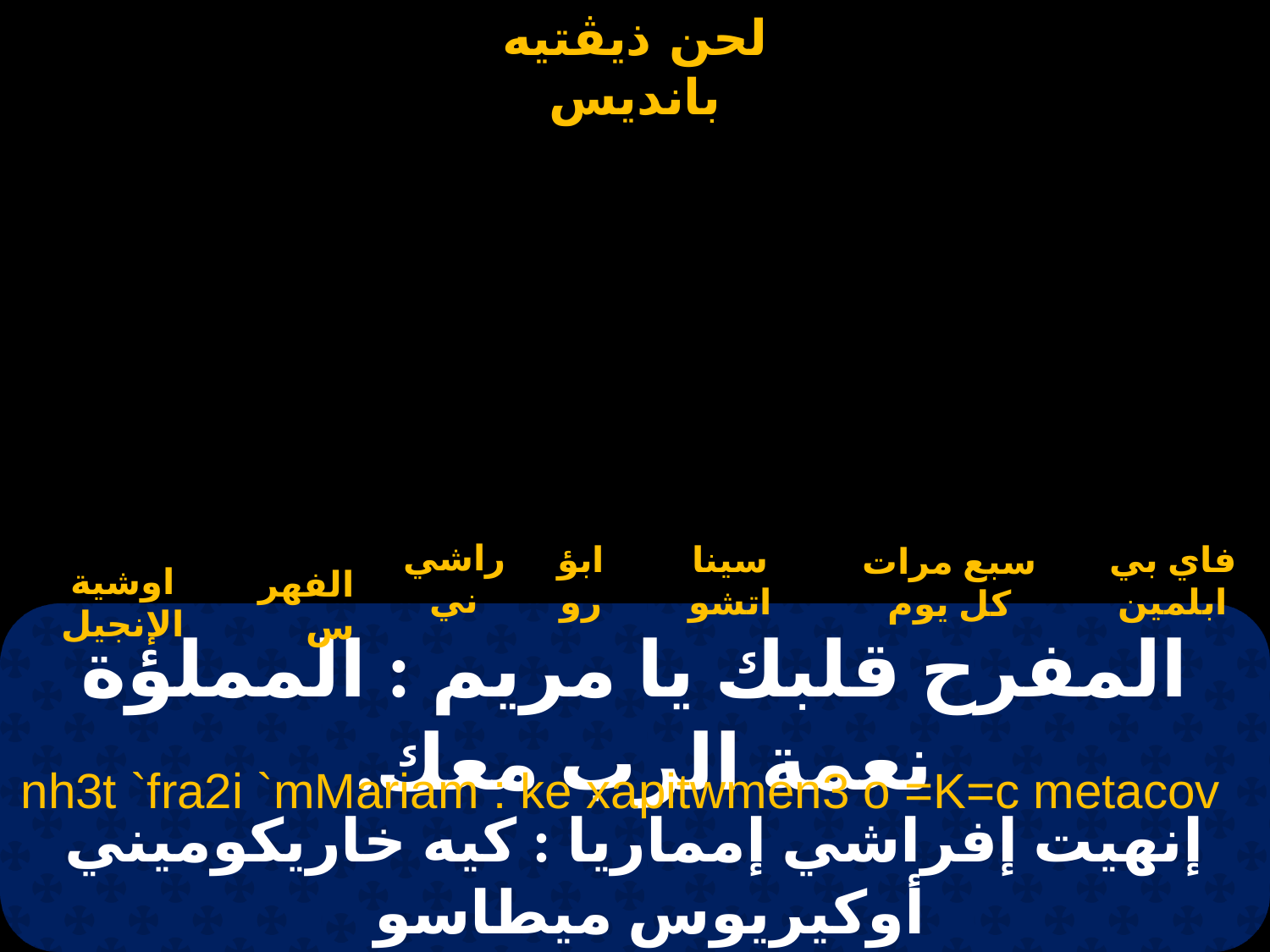

فاي بي ابلمين
اوشية الإنجيل
راشي ني
ابؤرو
سينا اتشو
سبع مرات كل يوم
الفهرس
# المفرح قلبك يا مريم : المملؤة نعمة الرب معك.
nh3t `fra2i `mMariam : ke xapitwmen3 o =K=c metacov
إنهيت إفراشي إمماريا : كيه خاريكوميني أوكيريوس ميطاسو